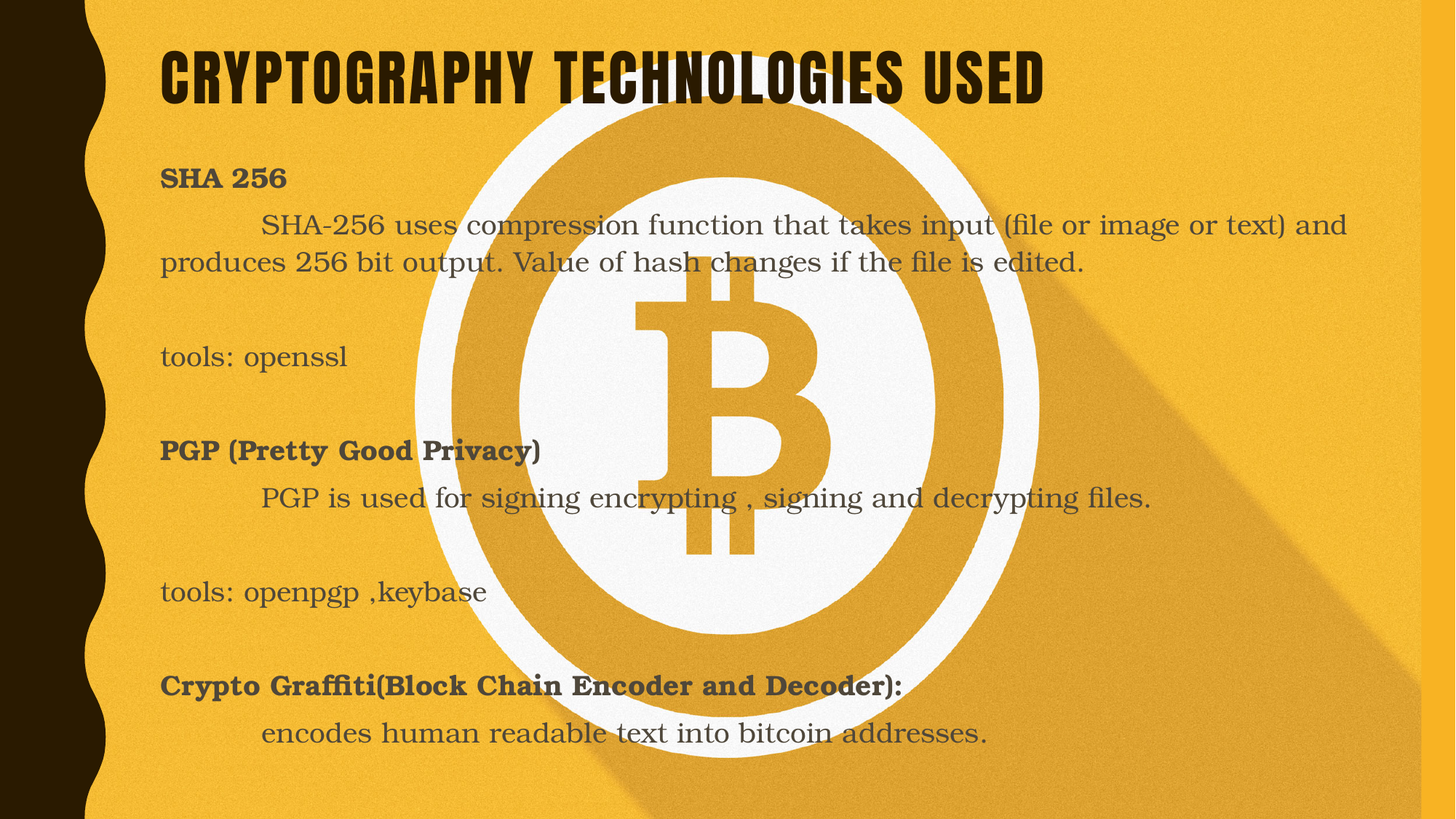

# Cryptography Technologies Used
SHA 256
	SHA-256 uses compression function that takes input (file or image or text) and produces 256 bit output. Value of hash changes if the file is edited.

tools: openssl

PGP (Pretty Good Privacy)
	PGP is used for signing encrypting , signing and decrypting files.

tools: openpgp ,keybase

Crypto Graffiti(Block Chain Encoder and Decoder):
	encodes human readable text into bitcoin addresses.